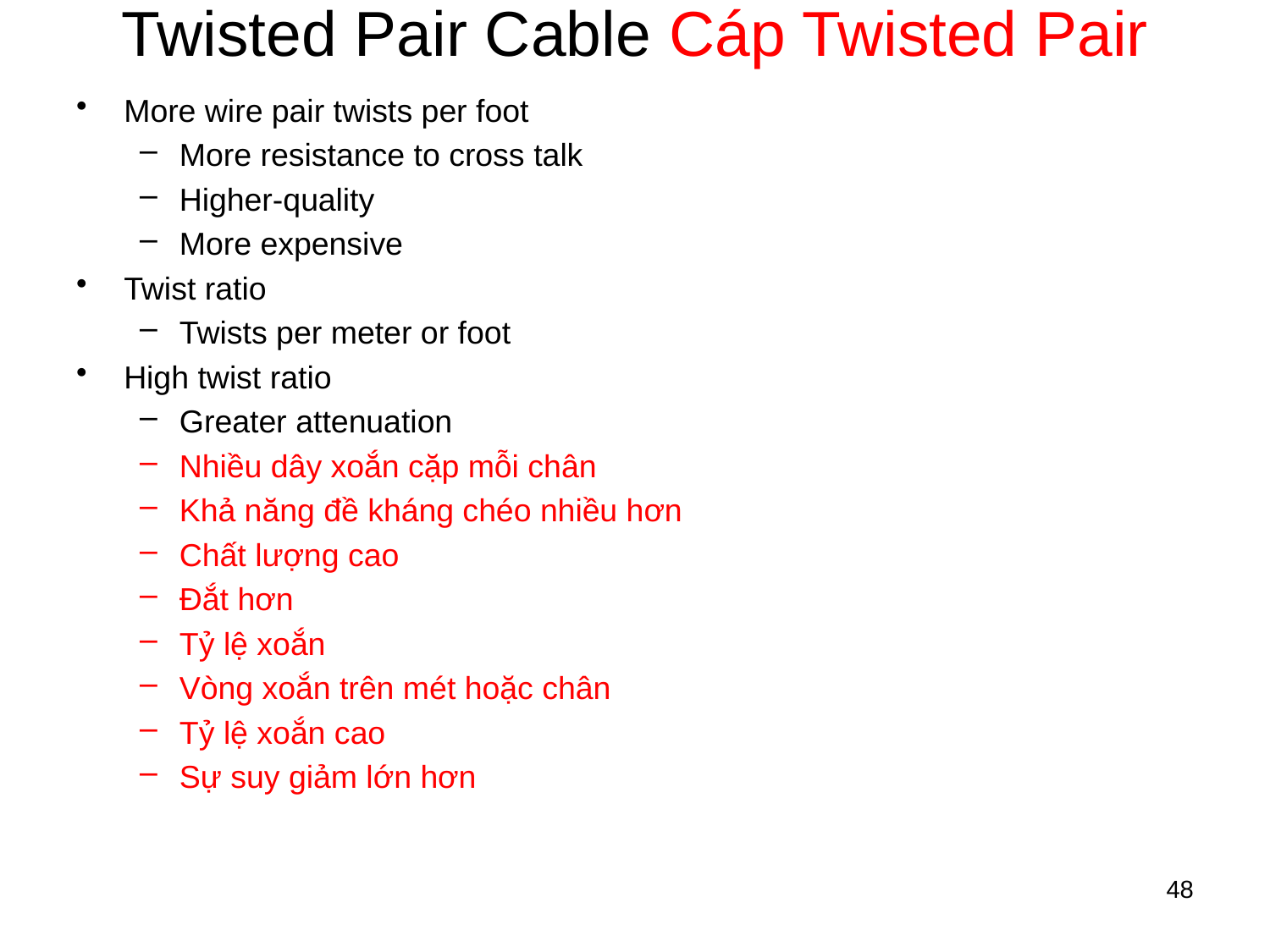

# Twisted Pair Cable Cáp Twisted Pair
More wire pair twists per foot
More resistance to cross talk
Higher-quality
More expensive
Twist ratio
Twists per meter or foot
High twist ratio
Greater attenuation
Nhiều dây xoắn cặp mỗi chân
Khả năng đề kháng chéo nhiều hơn
Chất lượng cao
Đắt hơn
Tỷ lệ xoắn
Vòng xoắn trên mét hoặc chân
Tỷ lệ xoắn cao
Sự suy giảm lớn hơn
48